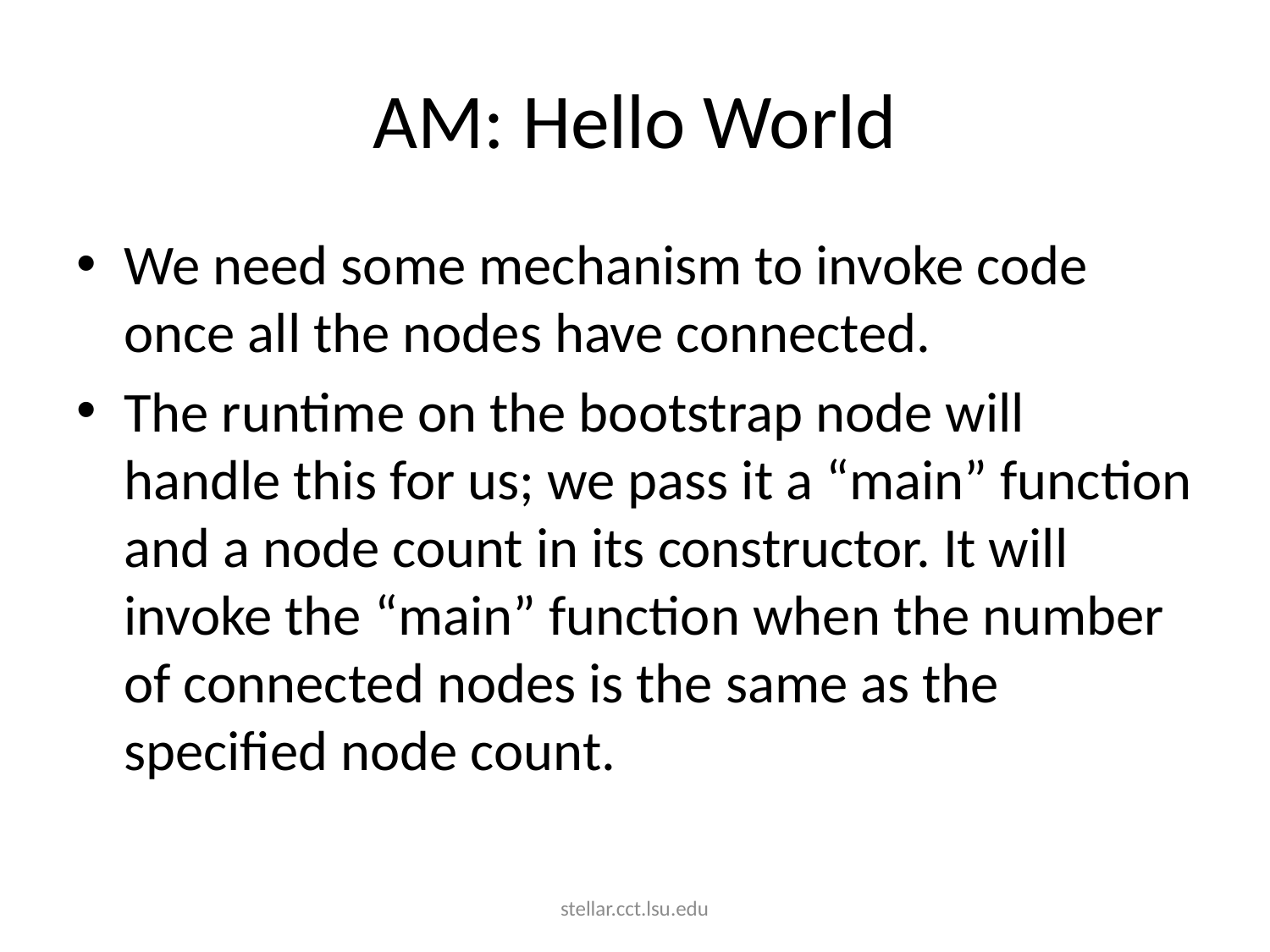

# AM: Hello World
We need some mechanism to invoke code once all the nodes have connected.
The runtime on the bootstrap node will handle this for us; we pass it a “main” function and a node count in its constructor. It will invoke the “main” function when the number of connected nodes is the same as the specified node count.

stellar.cct.lsu.edu